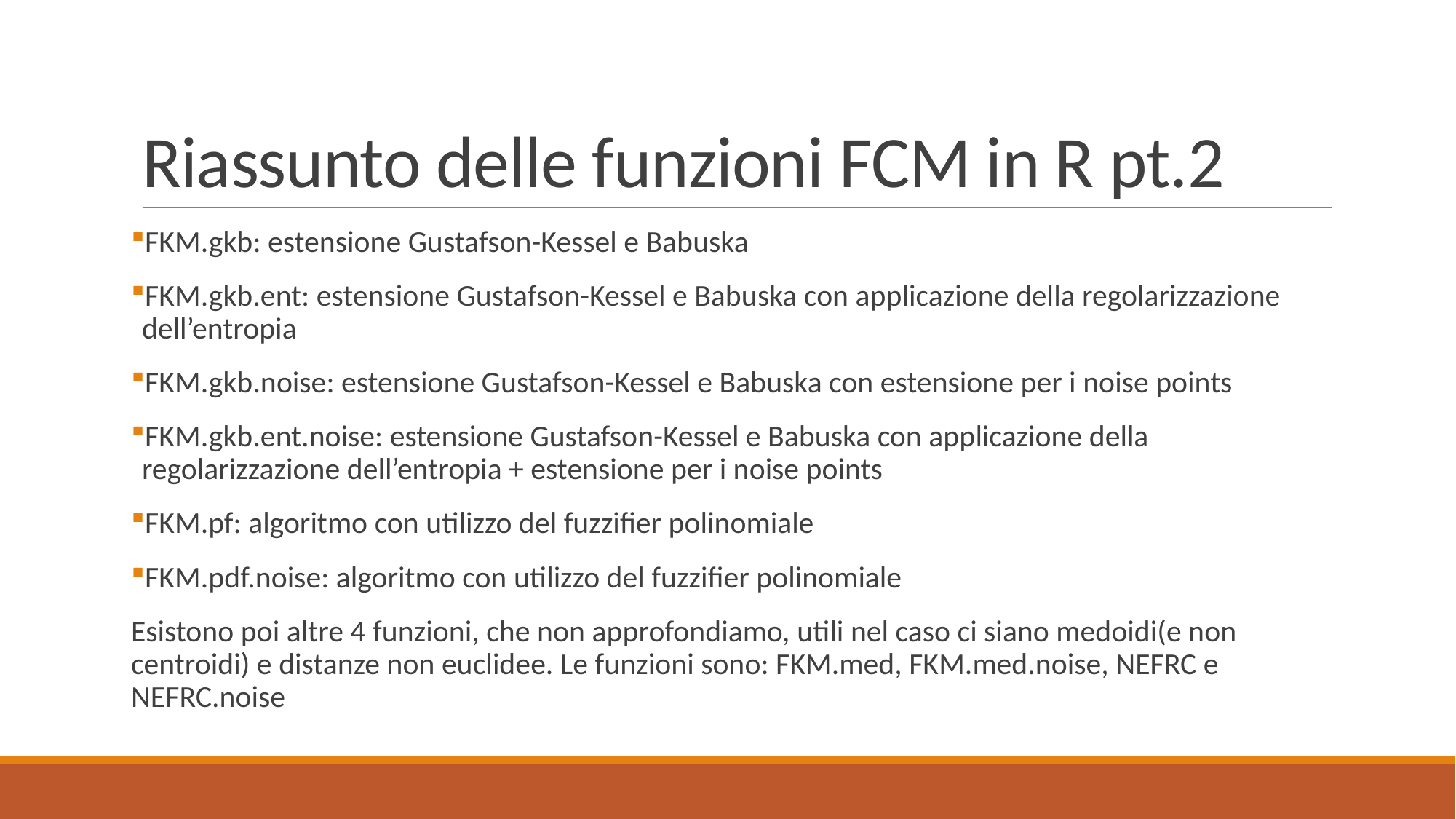

# Riassunto delle funzioni FCM in R pt.2
FKM.gkb: estensione Gustafson-Kessel e Babuska
FKM.gkb.ent: estensione Gustafson-Kessel e Babuska con applicazione della regolarizzazione dell’entropia
FKM.gkb.noise: estensione Gustafson-Kessel e Babuska con estensione per i noise points
FKM.gkb.ent.noise: estensione Gustafson-Kessel e Babuska con applicazione della regolarizzazione dell’entropia + estensione per i noise points
FKM.pf: algoritmo con utilizzo del fuzzifier polinomiale
FKM.pdf.noise: algoritmo con utilizzo del fuzzifier polinomiale
Esistono poi altre 4 funzioni, che non approfondiamo, utili nel caso ci siano medoidi(e non centroidi) e distanze non euclidee. Le funzioni sono: FKM.med, FKM.med.noise, NEFRC e NEFRC.noise